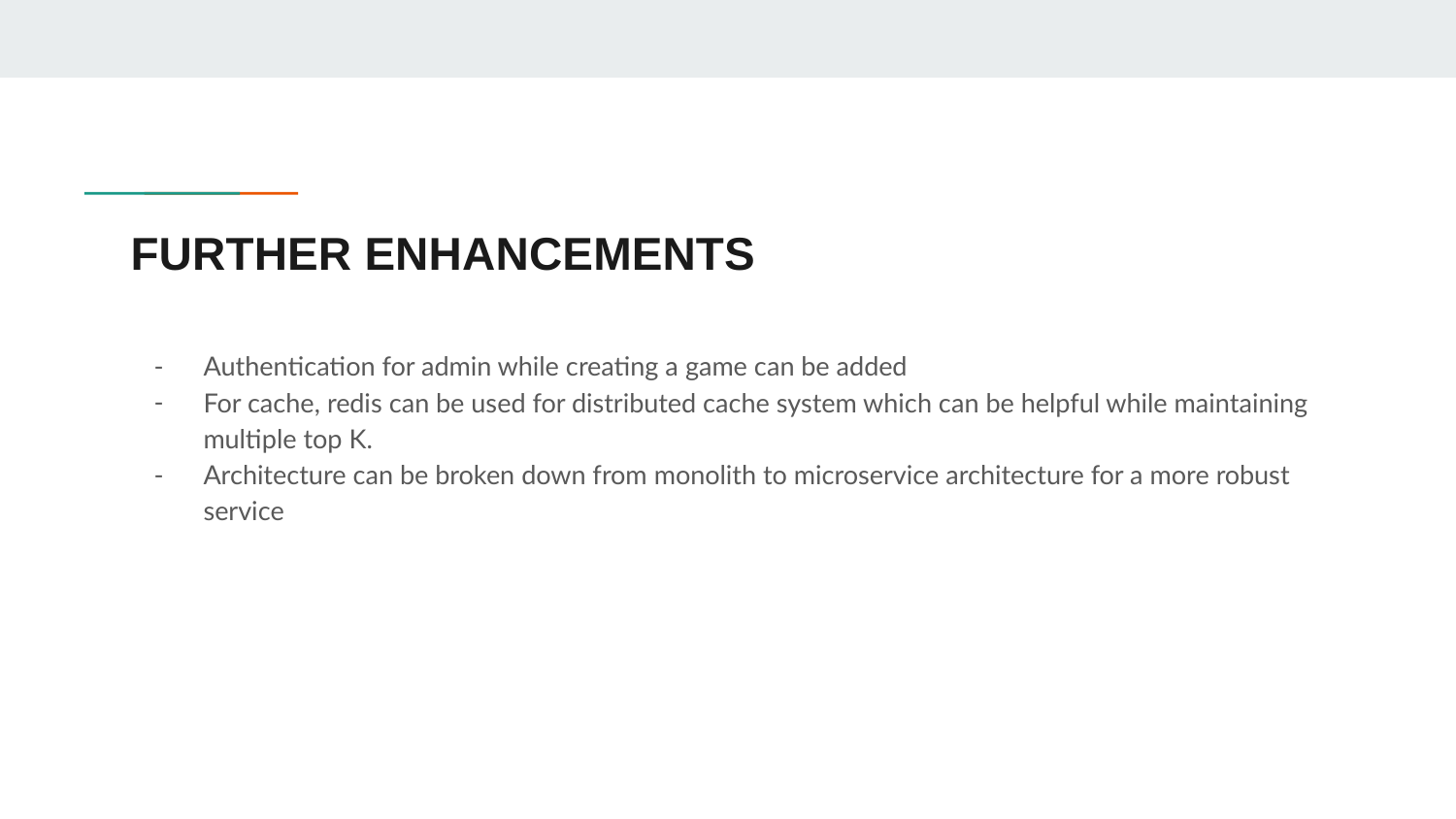

# FURTHER ENHANCEMENTS
Authentication for admin while creating a game can be added
For cache, redis can be used for distributed cache system which can be helpful while maintaining multiple top K.
Architecture can be broken down from monolith to microservice architecture for a more robust service